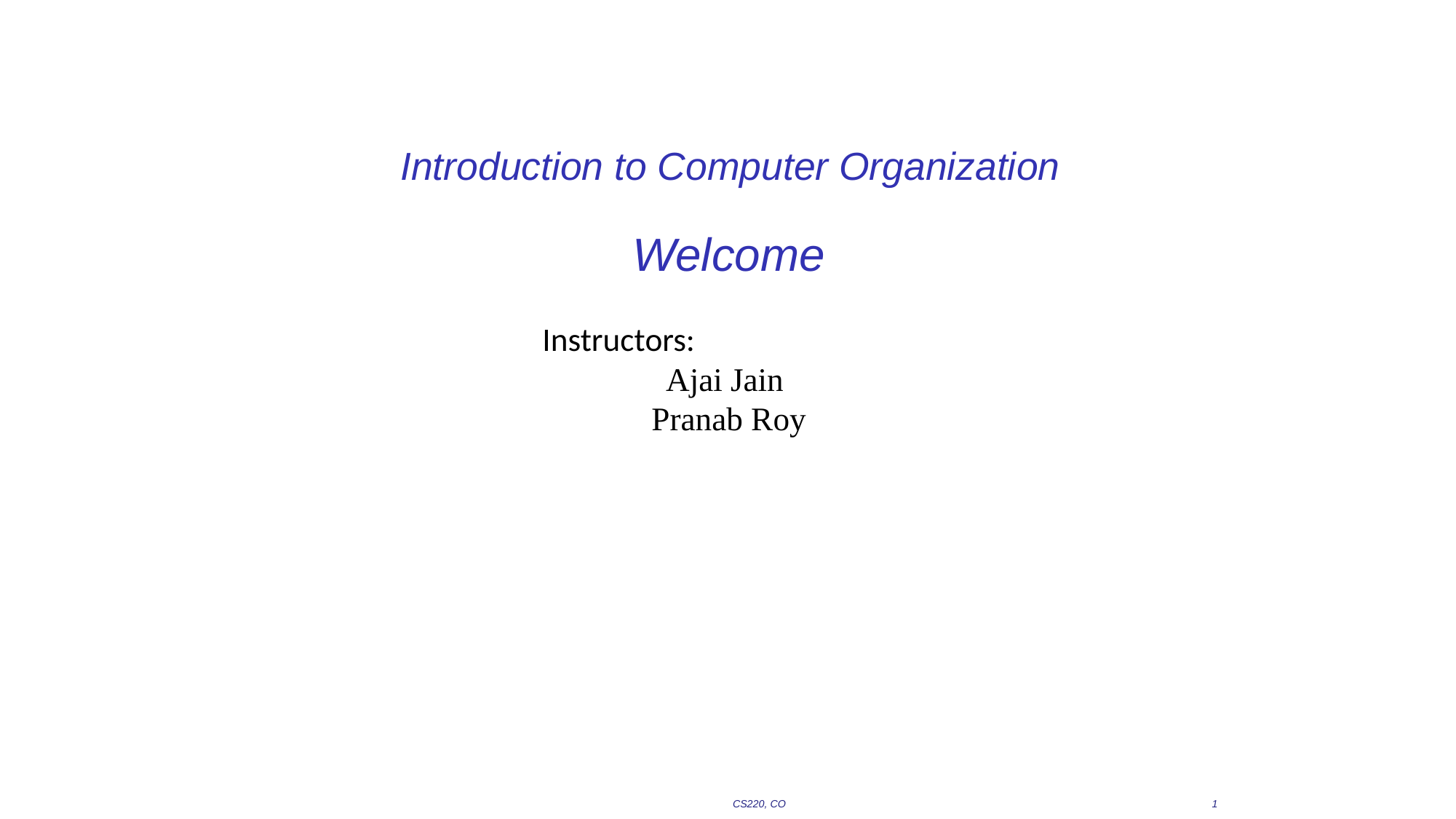

Introduction to Computer Organization
Welcome

Instructors:
Ajai Jain
Pranab Roy

CS220, CO
1